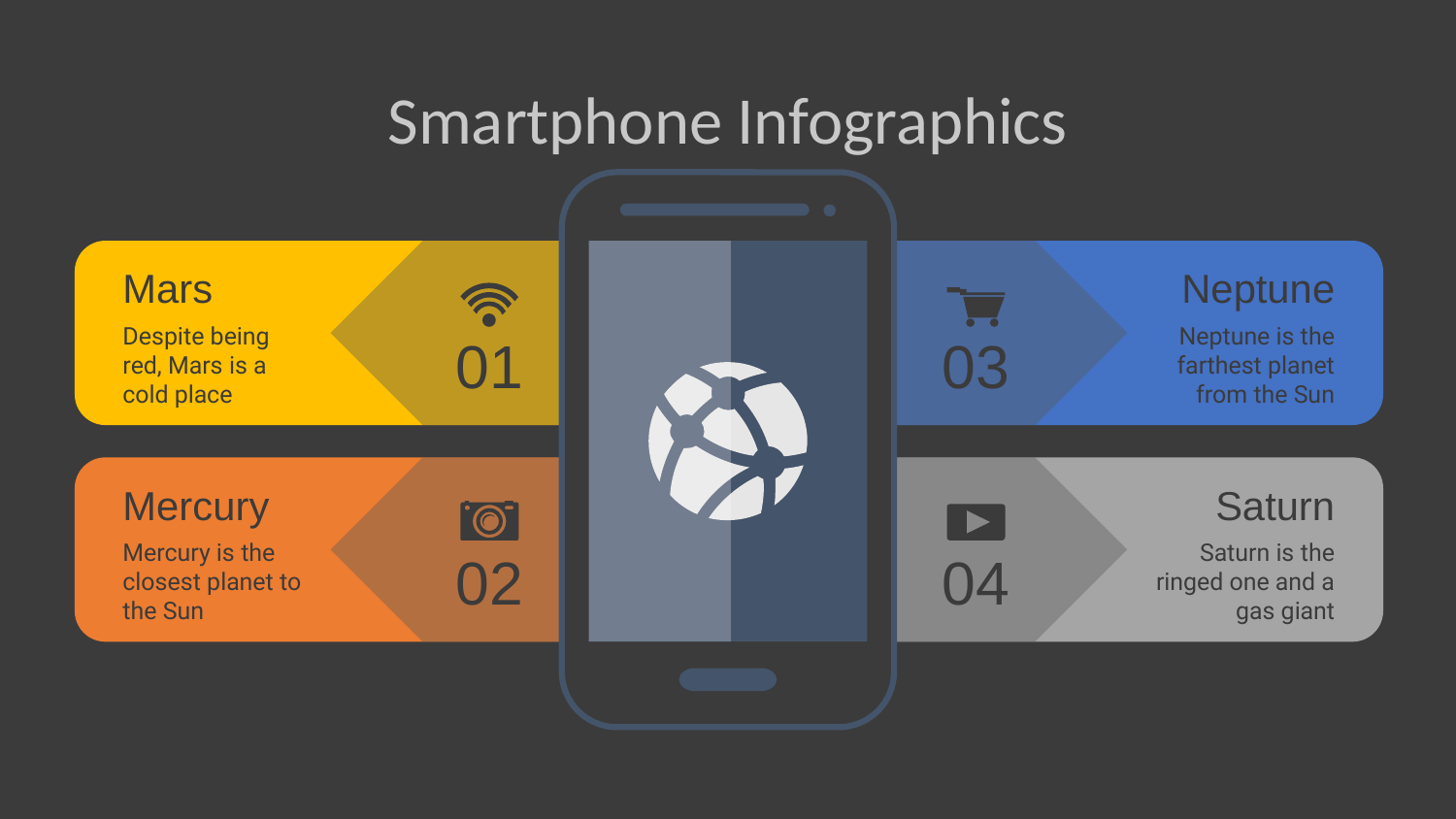

# Smartphone Infographics

Mars
Despite being red, Mars is a cold place
01

Neptune
Neptune is the farthest planet from the Sun
03

Mercury
Mercury is the closest planet to the Sun
02

Saturn
Saturn is the ringed one and a gas giant
04